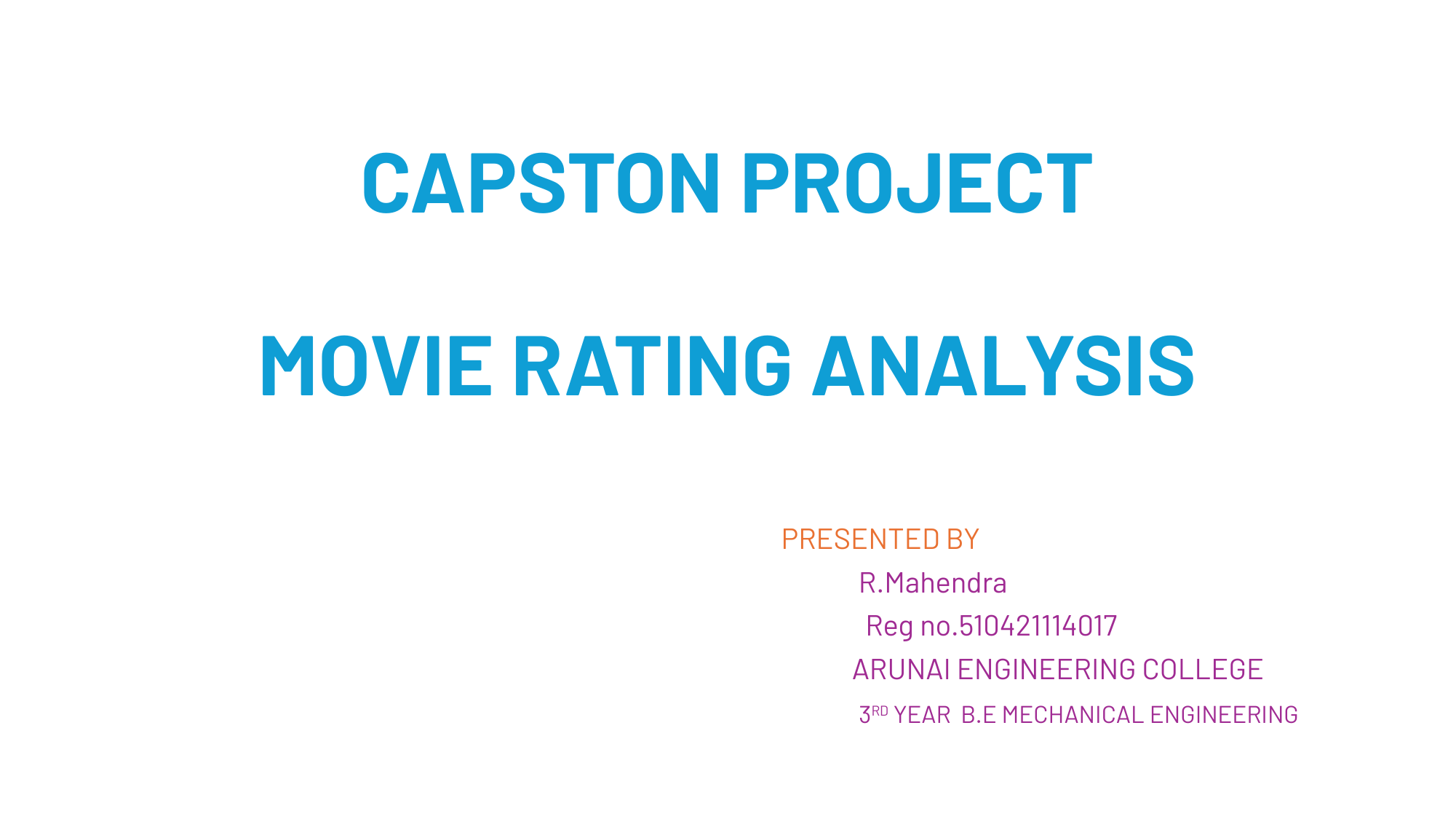

# CAPSTON PROJECT MOVIE RATING ANALYSIS
                     PRESENTED BY
                                      R.Mahendra
                                                          Reg no.510421114017
                                                                                 ARUNAI ENGINEERING COLLEGE
                                                                                         3RD YEAR  B.E MECHANICAL ENGINEERING